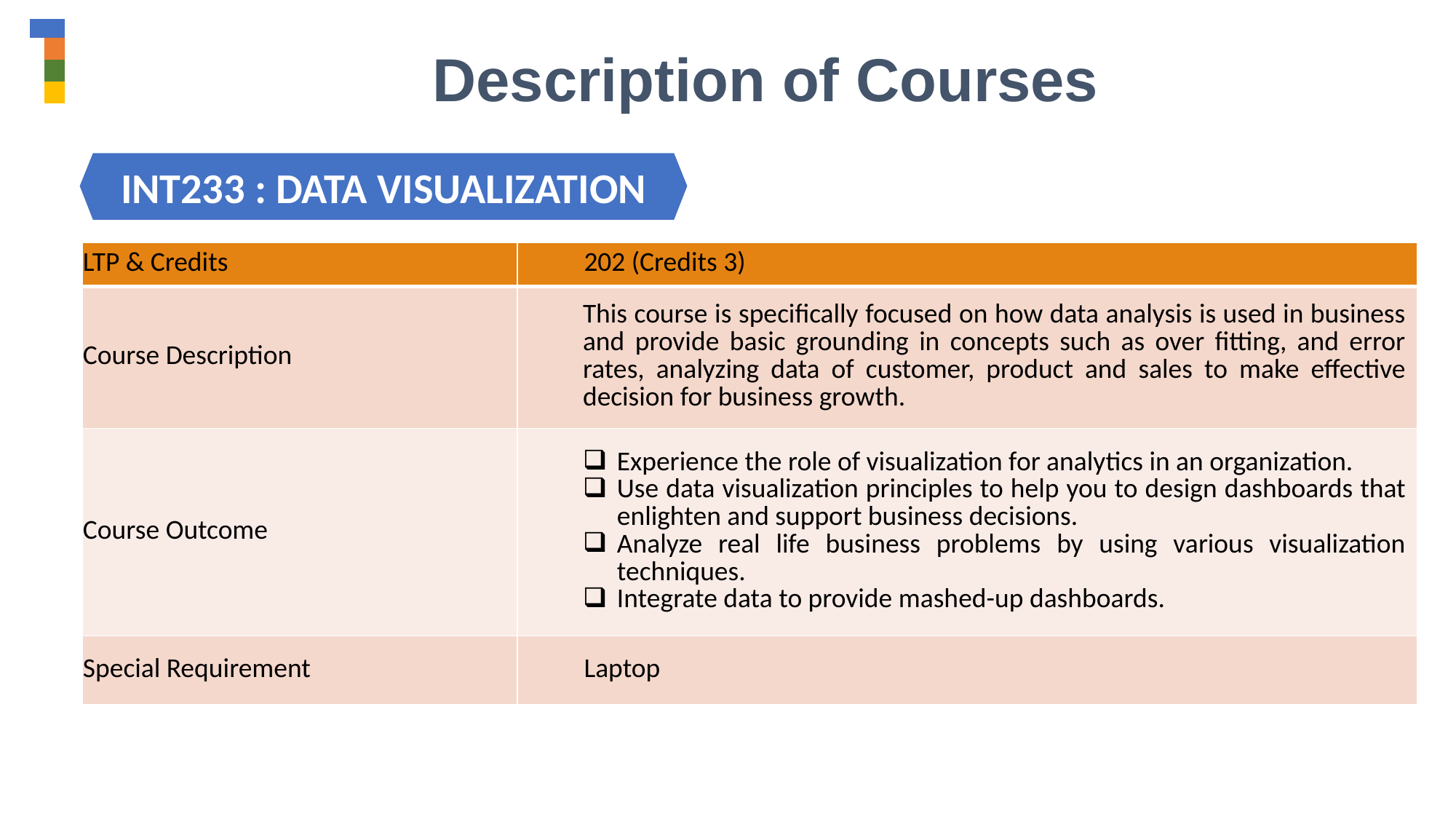

Description of Courses
INT233 : DATA VISUALIZATION
| LTP & Credits | 202 (Credits 3) |
| --- | --- |
| Course Description | This course is specifically focused on how data analysis is used in business and provide basic grounding in concepts such as over fitting, and error rates, analyzing data of customer, product and sales to make effective decision for business growth. |
| Course Outcome | Experience the role of visualization for analytics in an organization. Use data visualization principles to help you to design dashboards that enlighten and support business decisions. Analyze real life business problems by using various visualization techniques. Integrate data to provide mashed-up dashboards. |
| Special Requirement | Laptop |